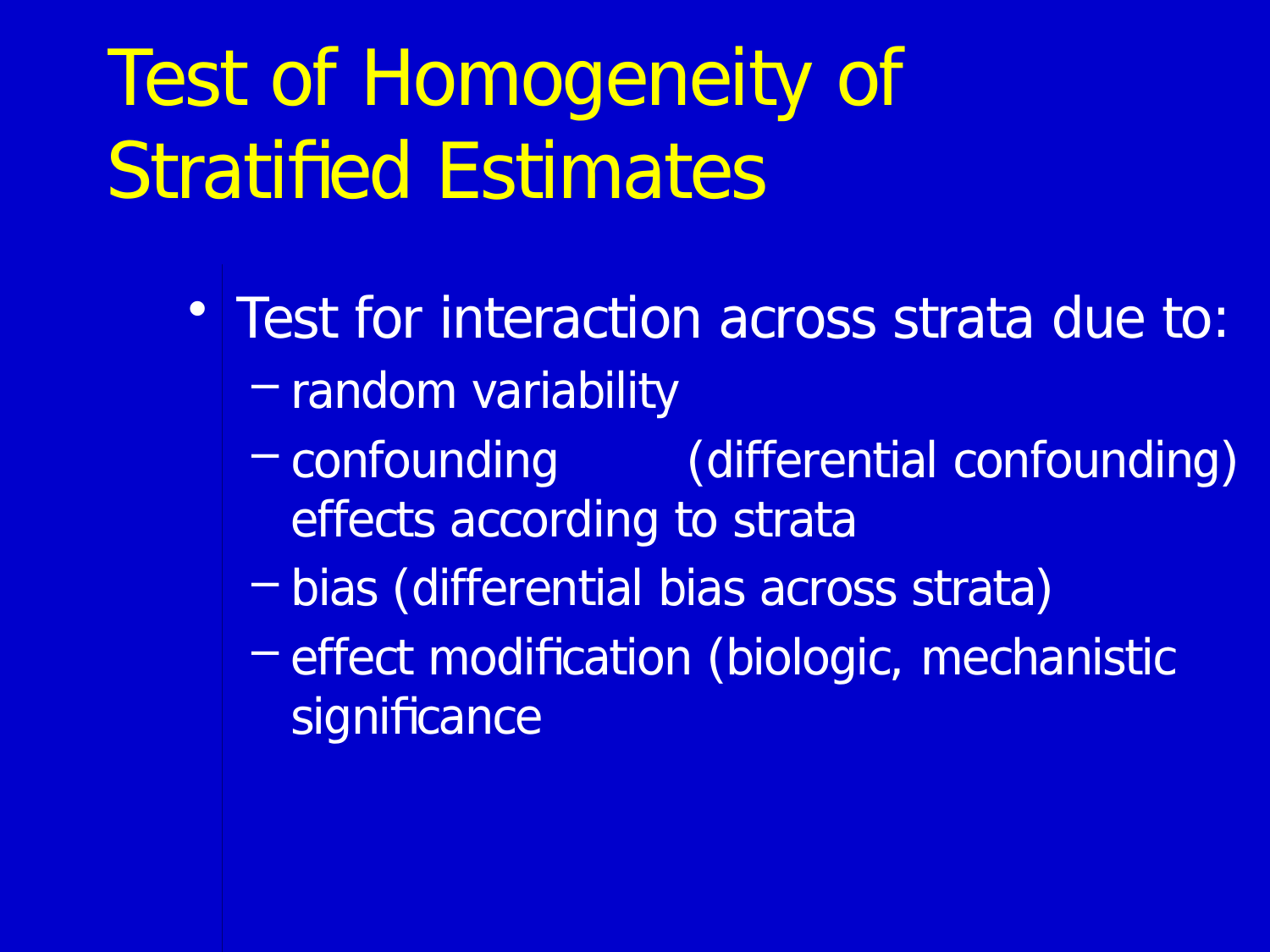

# Test of Homogeneity of Stratified Estimates
Test for interaction across strata due to:
random variability
confounding	 (differential confounding) effects according to strata
bias (differential bias across strata)
effect modification (biologic, mechanistic significance